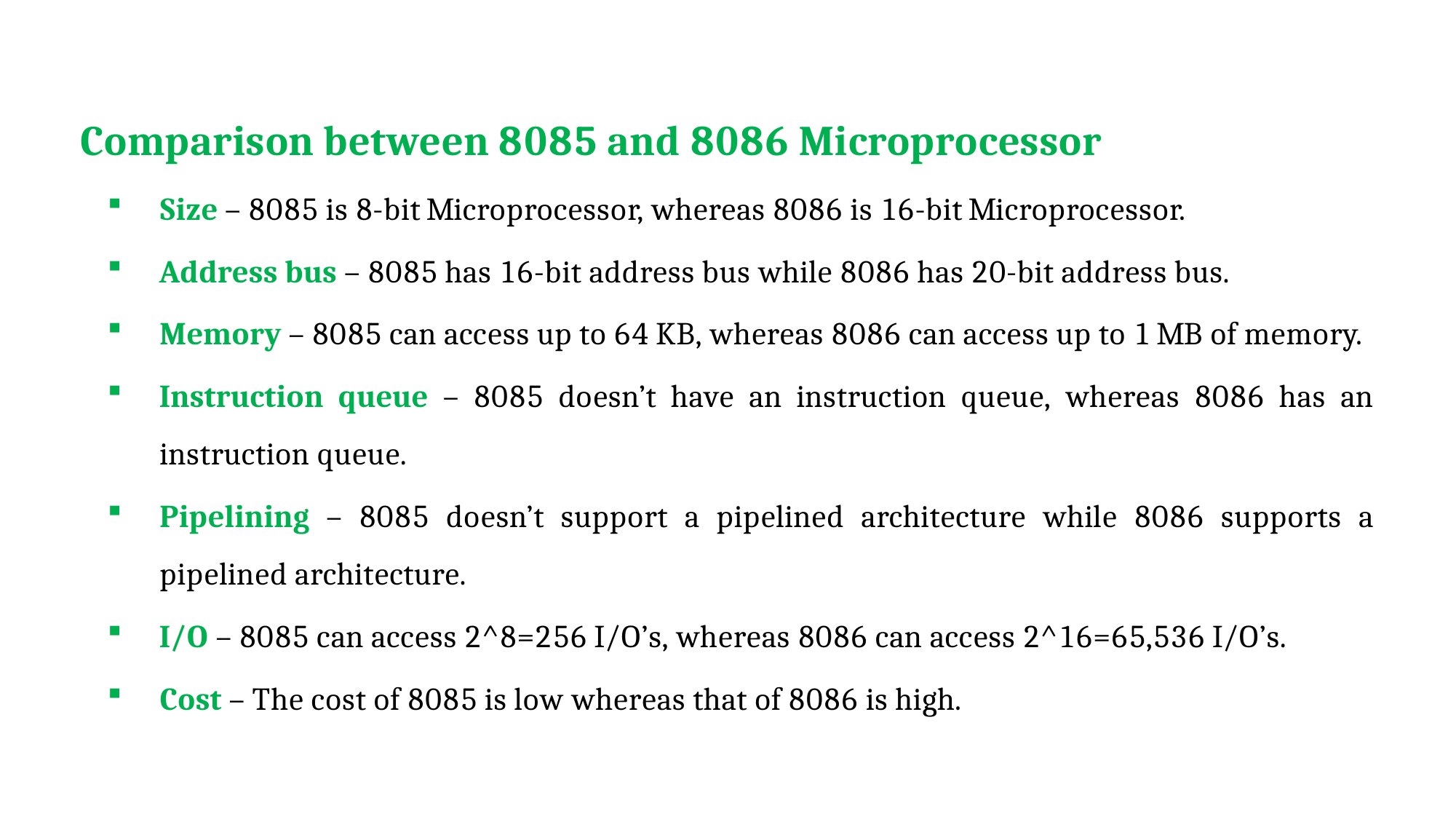

Comparison between 8085 and 8086 Microprocessor
Size – 8085 is 8-bit Microprocessor, whereas 8086 is 16-bit Microprocessor.
Address bus – 8085 has 16-bit address bus while 8086 has 20-bit address bus.
Memory – 8085 can access up to 64 KB, whereas 8086 can access up to 1 MB of memory.
Instruction queue – 8085 doesn’t have an instruction queue, whereas 8086 has an instruction queue.
Pipelining – 8085 doesn’t support a pipelined architecture while 8086 supports a pipelined architecture.
I/O – 8085 can access 2^8=256 I/O’s, whereas 8086 can access 2^16=65,536 I/O’s.
Cost – The cost of 8085 is low whereas that of 8086 is high.